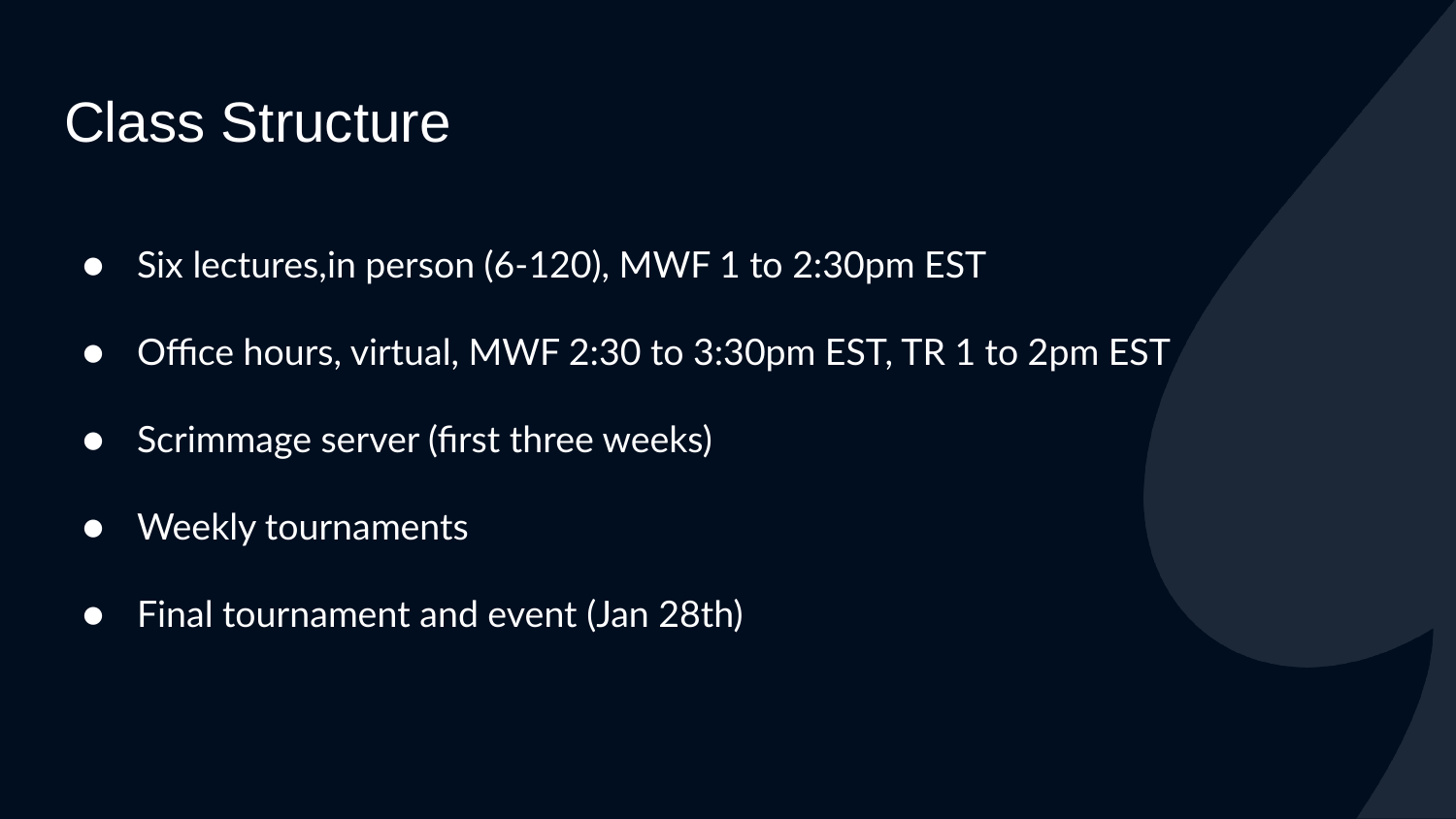

# Class Structure
Six lectures,in person (6-120), MWF 1 to 2:30pm EST
Office hours, virtual, MWF 2:30 to 3:30pm EST, TR 1 to 2pm EST
Scrimmage server (first three weeks)
Weekly tournaments
Final tournament and event (Jan 28th)